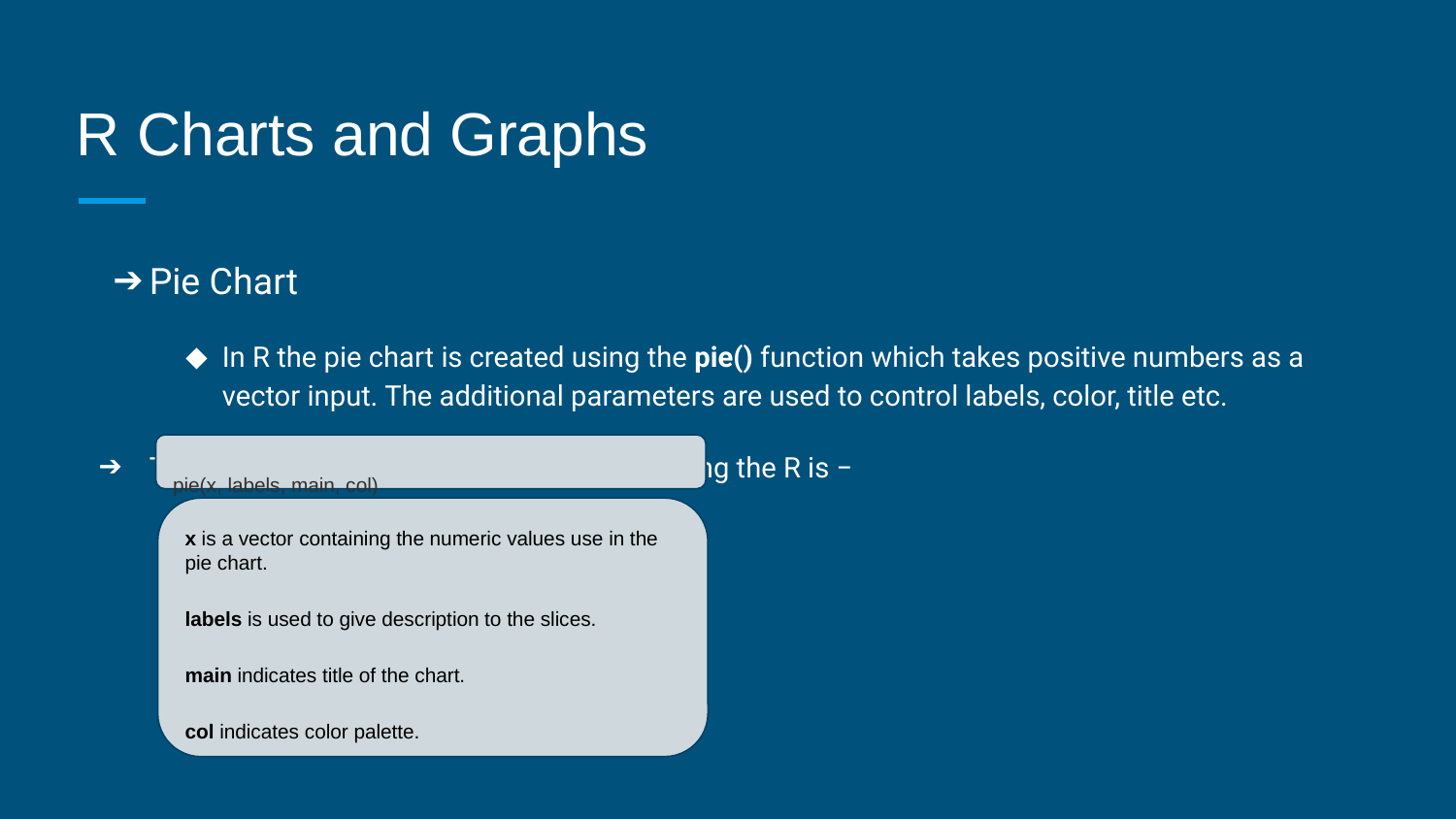

# R Charts and Graphs
Pie Chart
In R the pie chart is created using the pie() function which takes positive numbers as a vector input. The additional parameters are used to control labels, color, title etc.
The basic syntax for creating a pie-chart using the R is −

pie(x, labels, main, col)

x is a vector containing the numeric values use in the pie chart.
labels is used to give description to the slices.
main indicates title of the chart.
col indicates color palette.